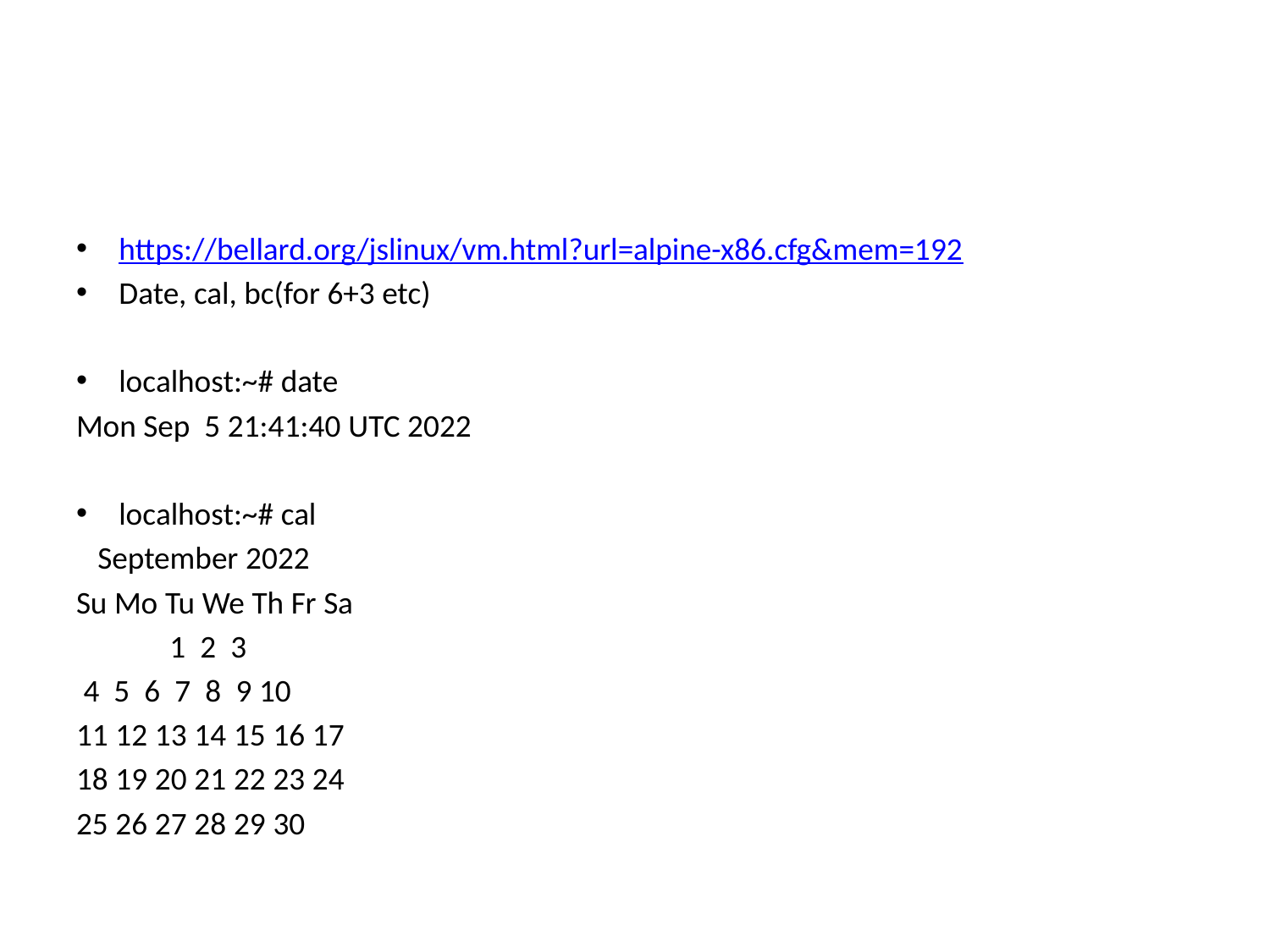

#
https://bellard.org/jslinux/vm.html?url=alpine-x86.cfg&mem=192
Date, cal, bc(for 6+3 etc)

localhost:~# date
Mon Sep  5 21:41:40 UTC 2022

localhost:~# cal
   September 2022
Su Mo Tu We Th Fr Sa
             1  2  3
 4  5  6  7  8  9 10
11 12 13 14 15 16 17
18 19 20 21 22 23 24
25 26 27 28 29 30